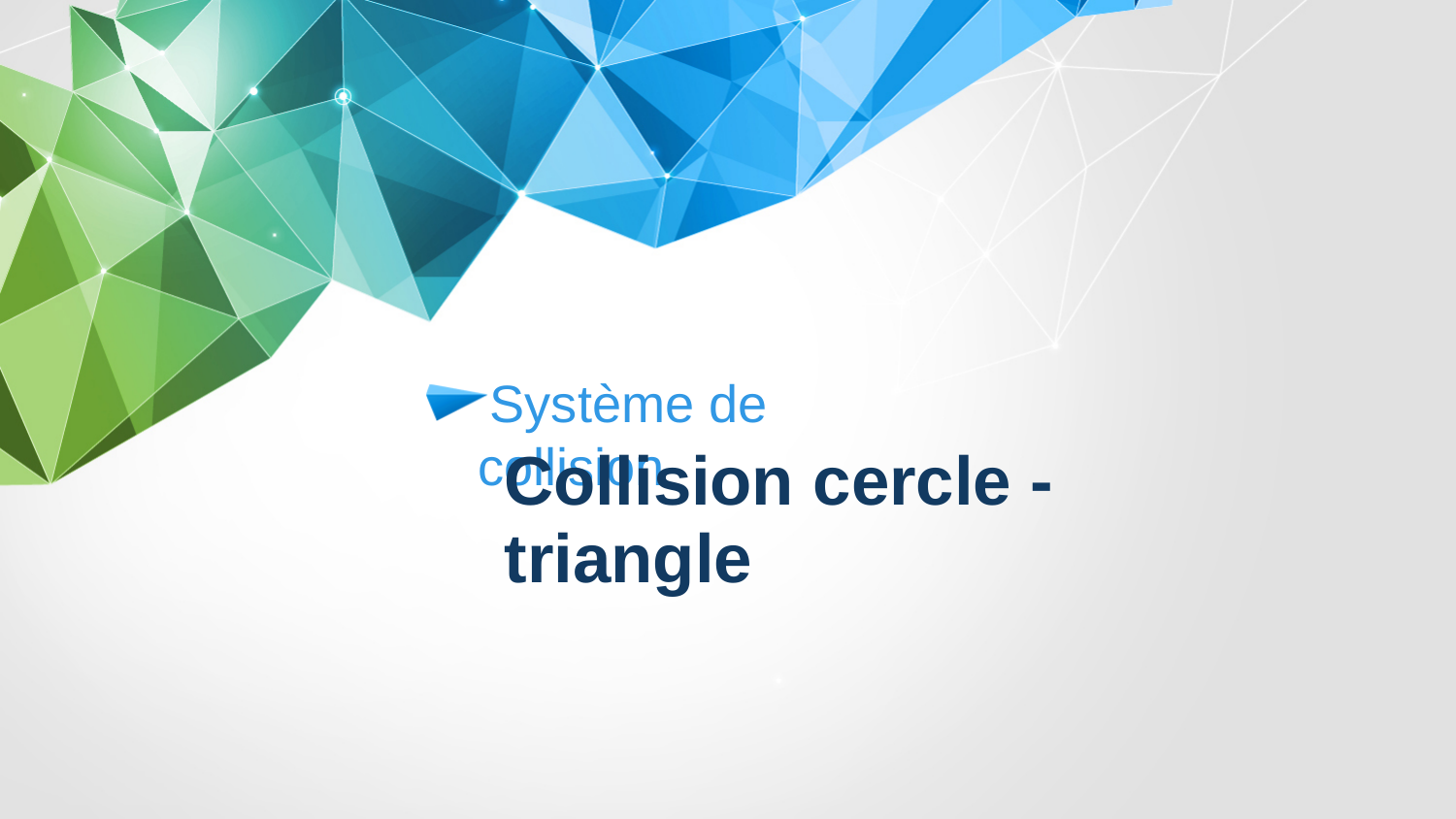

Système de collision
Collision cercle - triangle